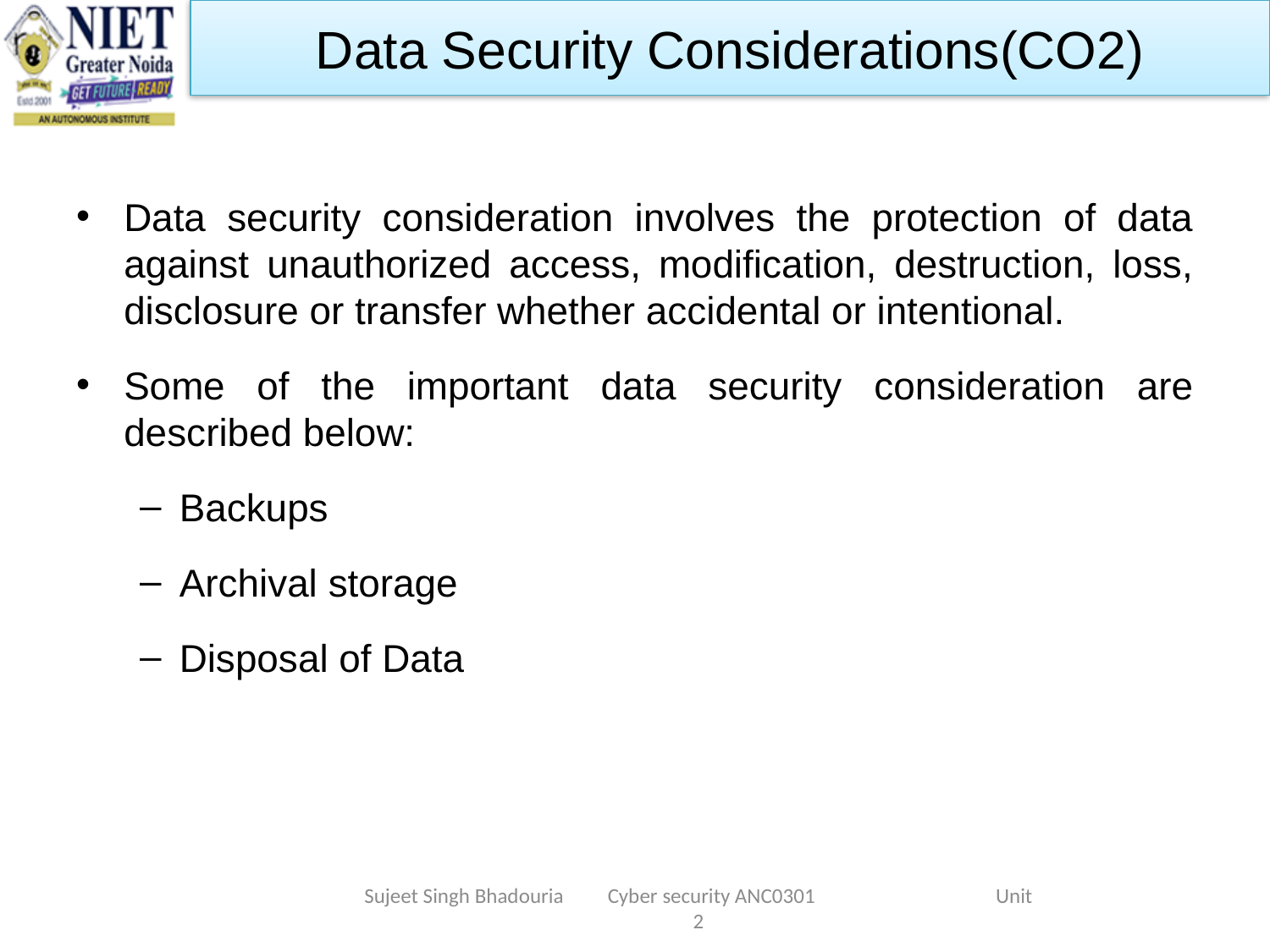

Data Security Considerations(CO2)
Data security consideration involves the protection of data against unauthorized access, modification, destruction, loss, disclosure or transfer whether accidental or intentional.
Some of the important data security consideration are described below:
Backups
Archival storage
Disposal of Data

Sujeet Singh Bhadouria         Cyber security ANC0301                                     Unit 2
23